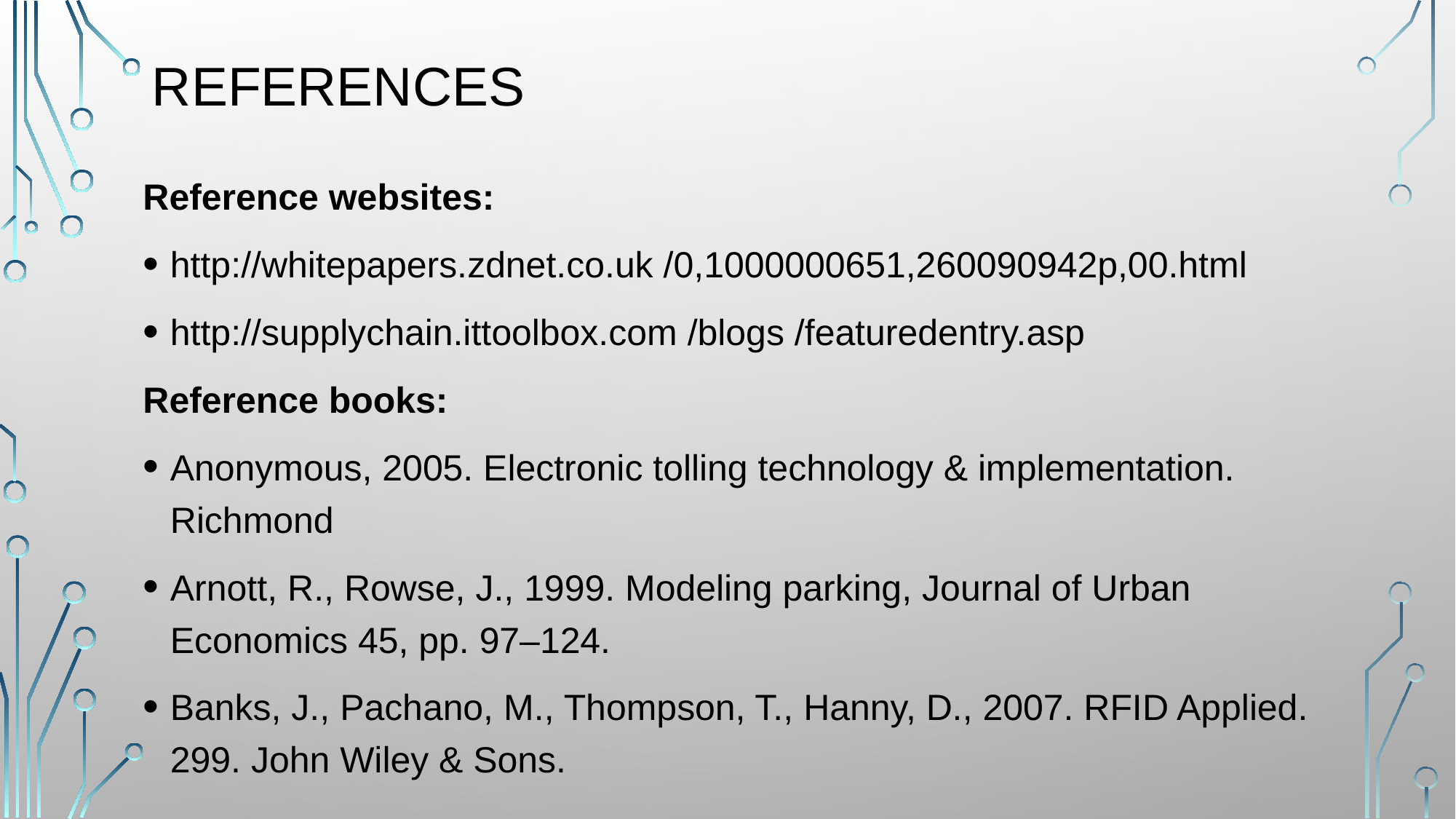

# References
Reference websites:
http://whitepapers.zdnet.co.uk /0,1000000651,260090942p,00.html
http://supplychain.ittoolbox.com /blogs /featuredentry.asp
Reference books:
Anonymous, 2005. Electronic tolling technology & implementation. Richmond
Arnott, R., Rowse, J., 1999. Modeling parking, Journal of Urban Economics 45, pp. 97–124.
Banks, J., Pachano, M., Thompson, T., Hanny, D., 2007. RFID Applied. 299. John Wiley & Sons.